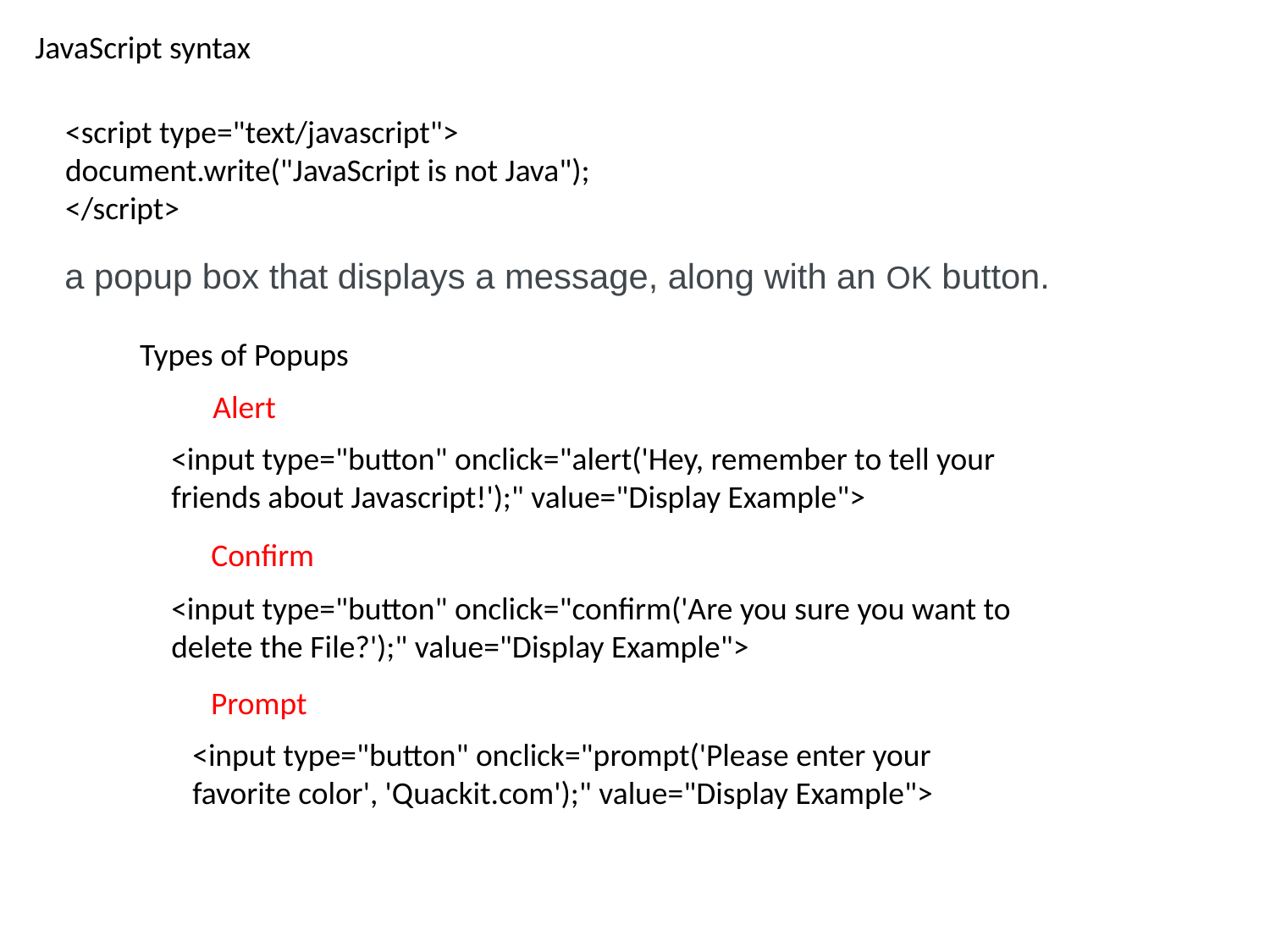

JavaScript syntax
<script type="text/javascript">
document.write("JavaScript is not Java");
</script>
a popup box that displays a message, along with an OK button.
Types of Popups
Alert
<input type="button" onclick="alert('Hey, remember to tell your friends about Javascript!');" value="Display Example">
Confirm
<input type="button" onclick="confirm('Are you sure you want to delete the File?');" value="Display Example">
Prompt
<input type="button" onclick="prompt('Please enter your favorite color', 'Quackit.com');" value="Display Example">